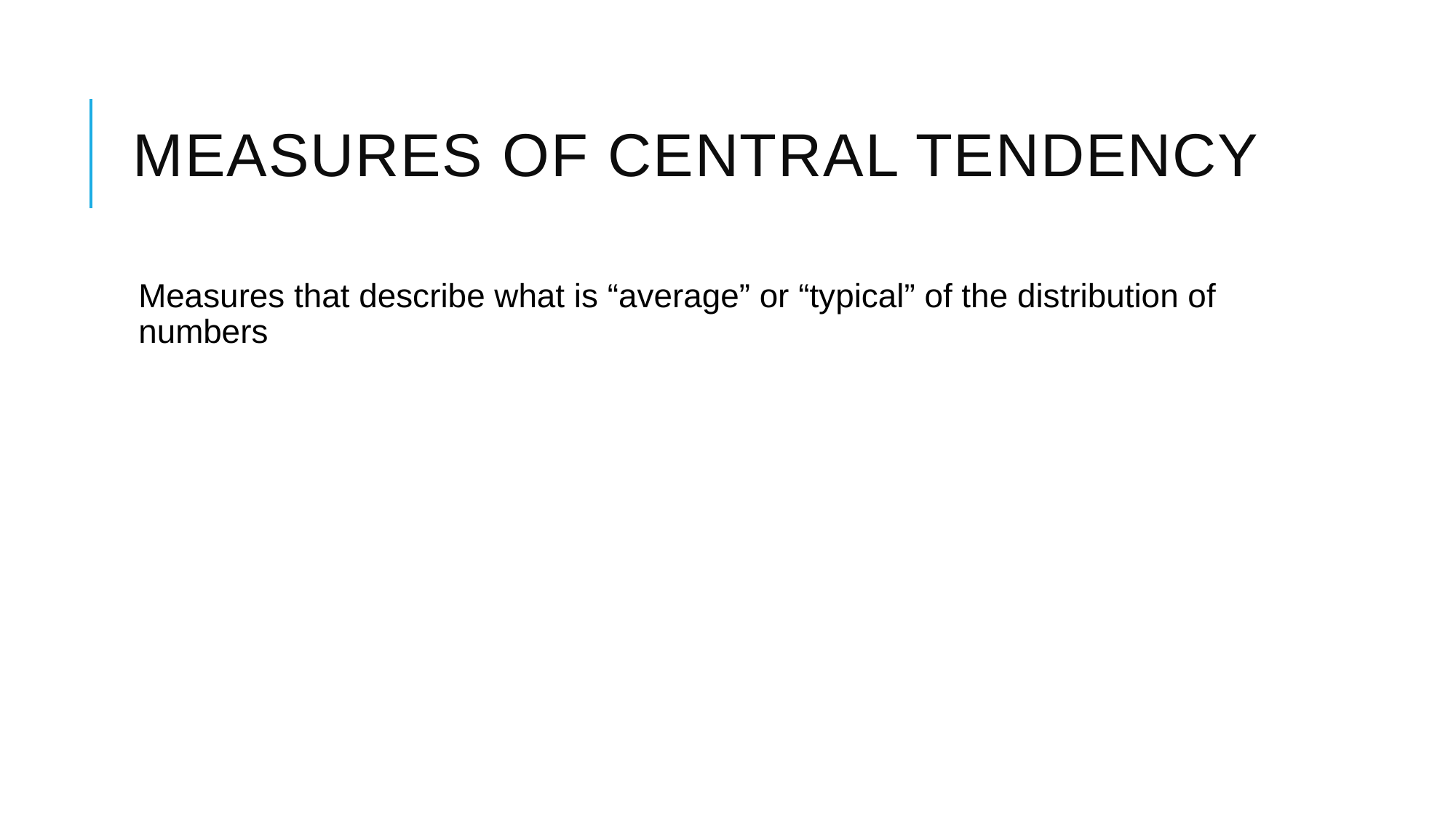

# Measures of Central Tendency
Measures that describe what is “average” or “typical” of the distribution of numbers